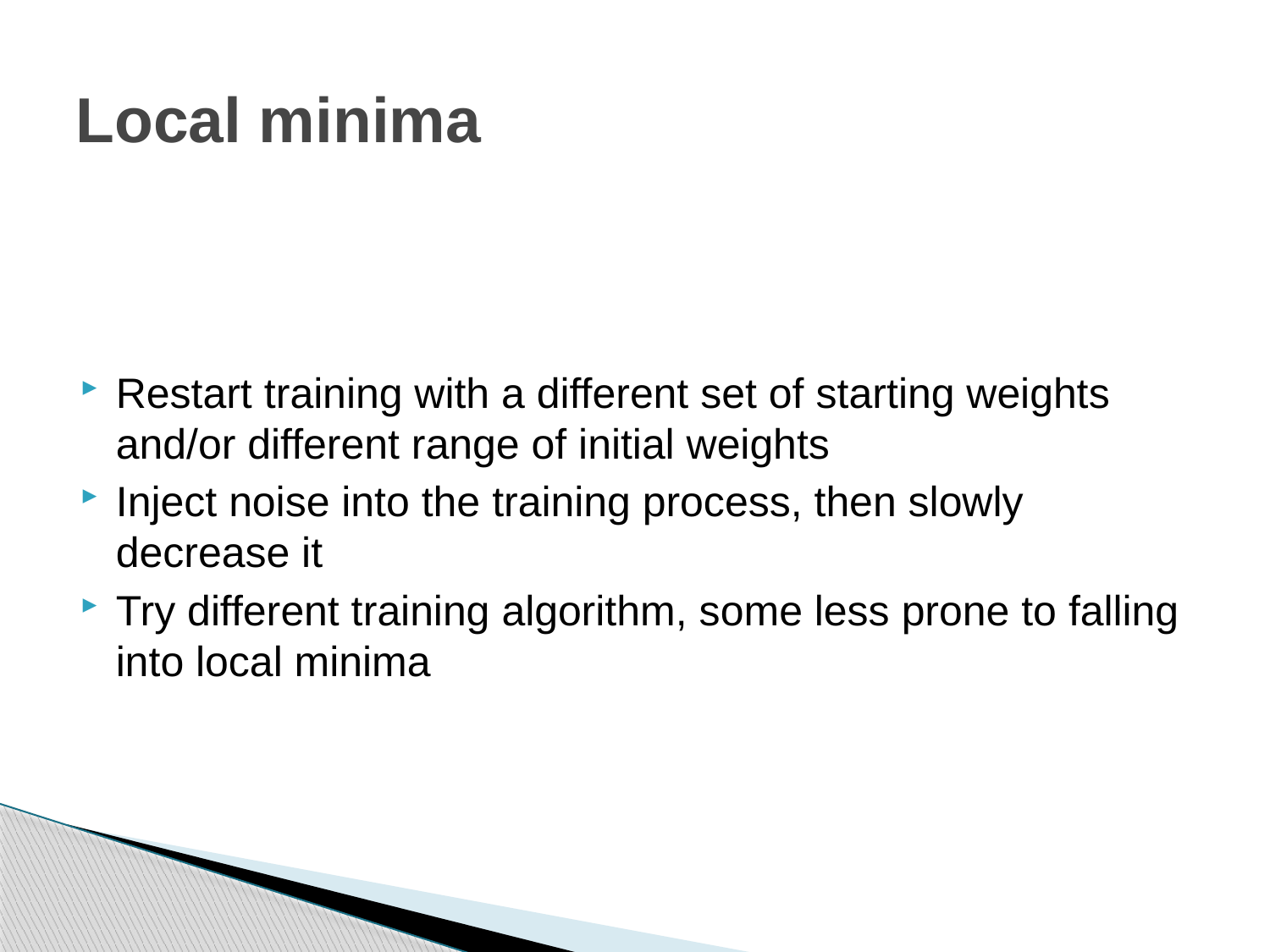

# Local minima
Restart training with a different set of starting weights and/or different range of initial weights
Inject noise into the training process, then slowly decrease it
Try different training algorithm, some less prone to falling into local minima